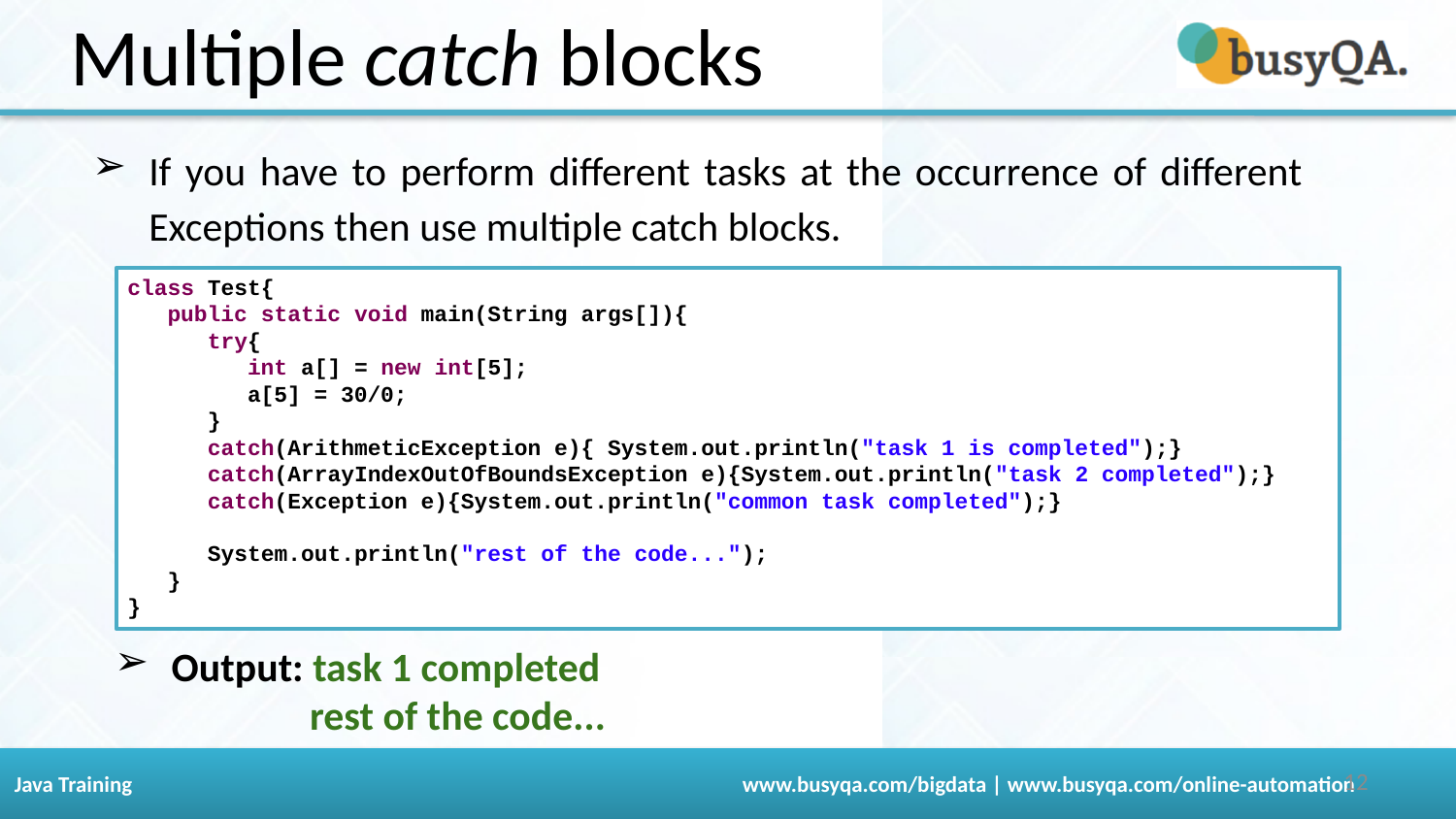

Multiple catch blocks
If you have to perform different tasks at the occurrence of different Exceptions then use multiple catch blocks.
class Test{
   public static void main(String args[]){
      try{
         int a[] = new int[5];
         a[5] = 30/0;
      }
      catch(ArithmeticException e){ System.out.println("task 1 is completed");}
      catch(ArrayIndexOutOfBoundsException e){System.out.println("task 2 completed");}
      catch(Exception e){System.out.println("common task completed");}

      System.out.println("rest of the code...");
   }
}
Output: task 1 completed
               rest of the code...
12